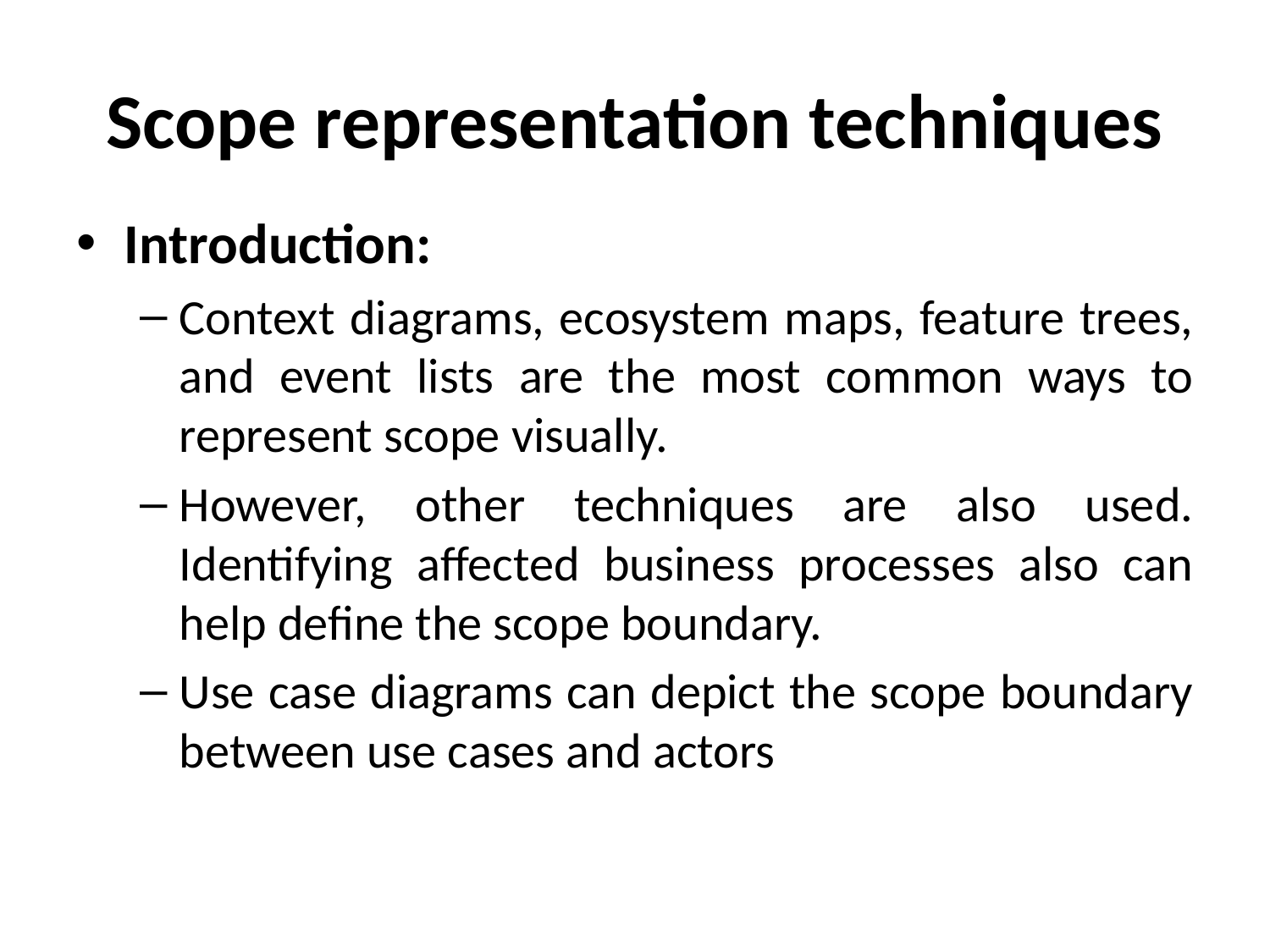

# Scope representation techniques
Introduction:
Context diagrams, ecosystem maps, feature trees, and event lists are the most common ways to represent scope visually.
However, other techniques are also used. Identifying affected business processes also can help define the scope boundary.
Use case diagrams can depict the scope boundary between use cases and actors